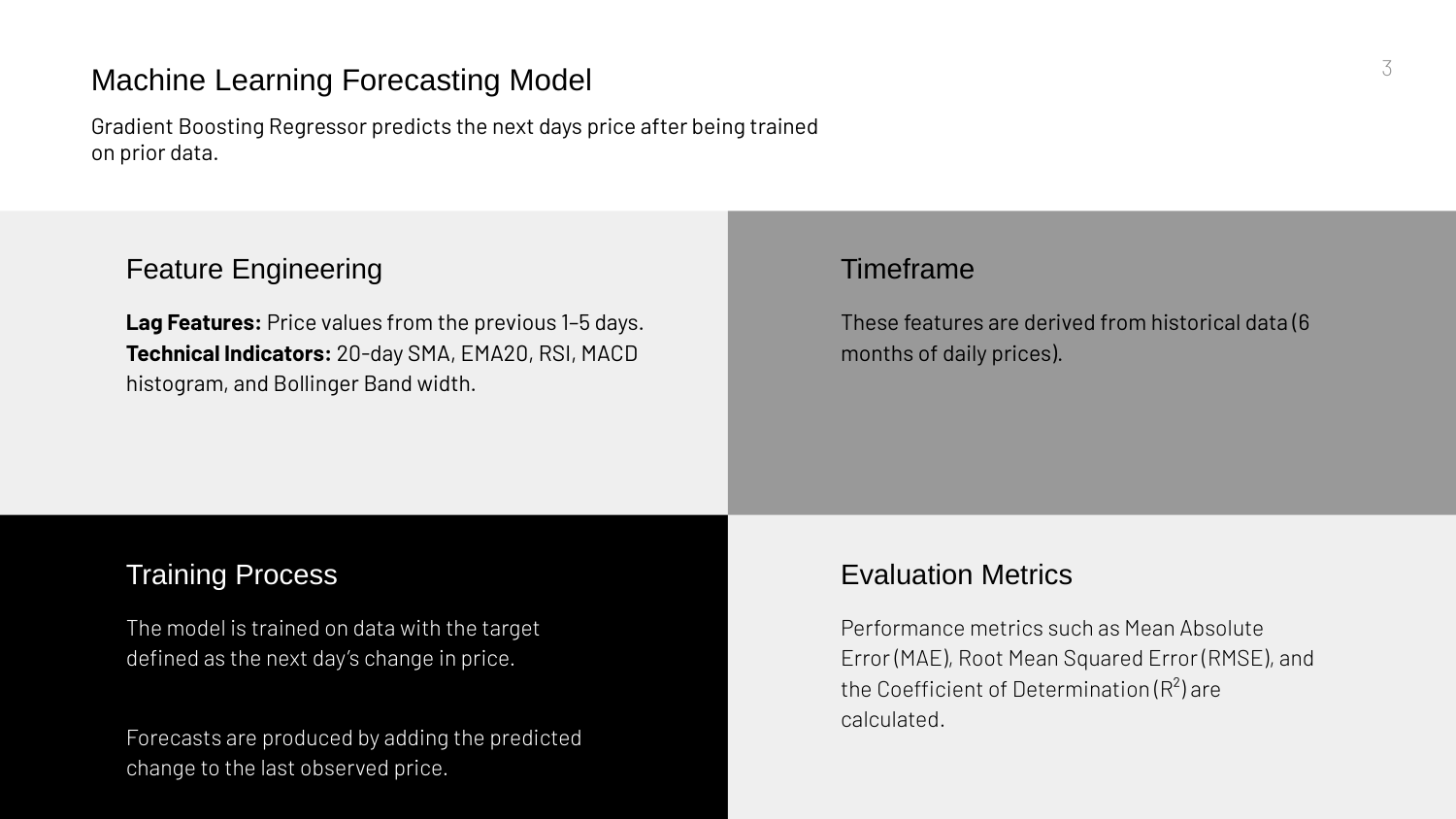

3
Machine Learning Forecasting Model
Gradient Boosting Regressor predicts the next days price after being trained on prior data.
Feature Engineering
Timeframe
Lag Features: Price values from the previous 1–5 days. Technical Indicators: 20-day SMA, EMA20, RSI, MACD histogram, and Bollinger Band width.

These features are derived from historical data (6 months of daily prices).
Training Process
Evaluation Metrics
The model is trained on data with the target defined as the next day’s change in price.
Forecasts are produced by adding the predicted change to the last observed price.

Performance metrics such as Mean Absolute Error (MAE), Root Mean Squared Error (RMSE), and the Coefficient of Determination (R²) are calculated.